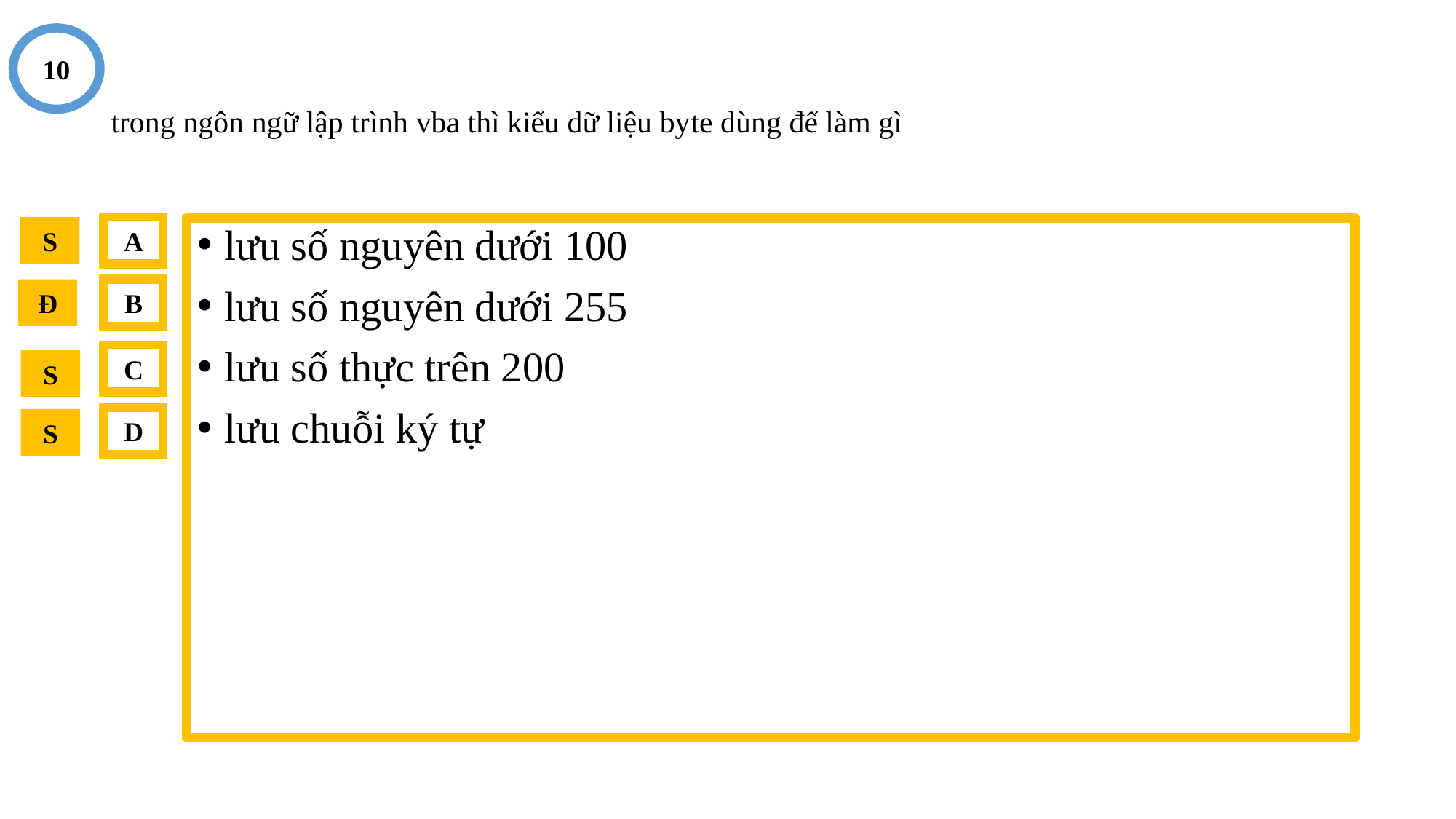

10
# trong ngôn ngữ lập trình vba thì kiểu dữ liệu byte dùng để làm gì
S
A
lưu số nguyên dưới 100
lưu số nguyên dưới 255
lưu số thực trên 200
lưu chuỗi ký tự
Đ
B
C
S
D
S